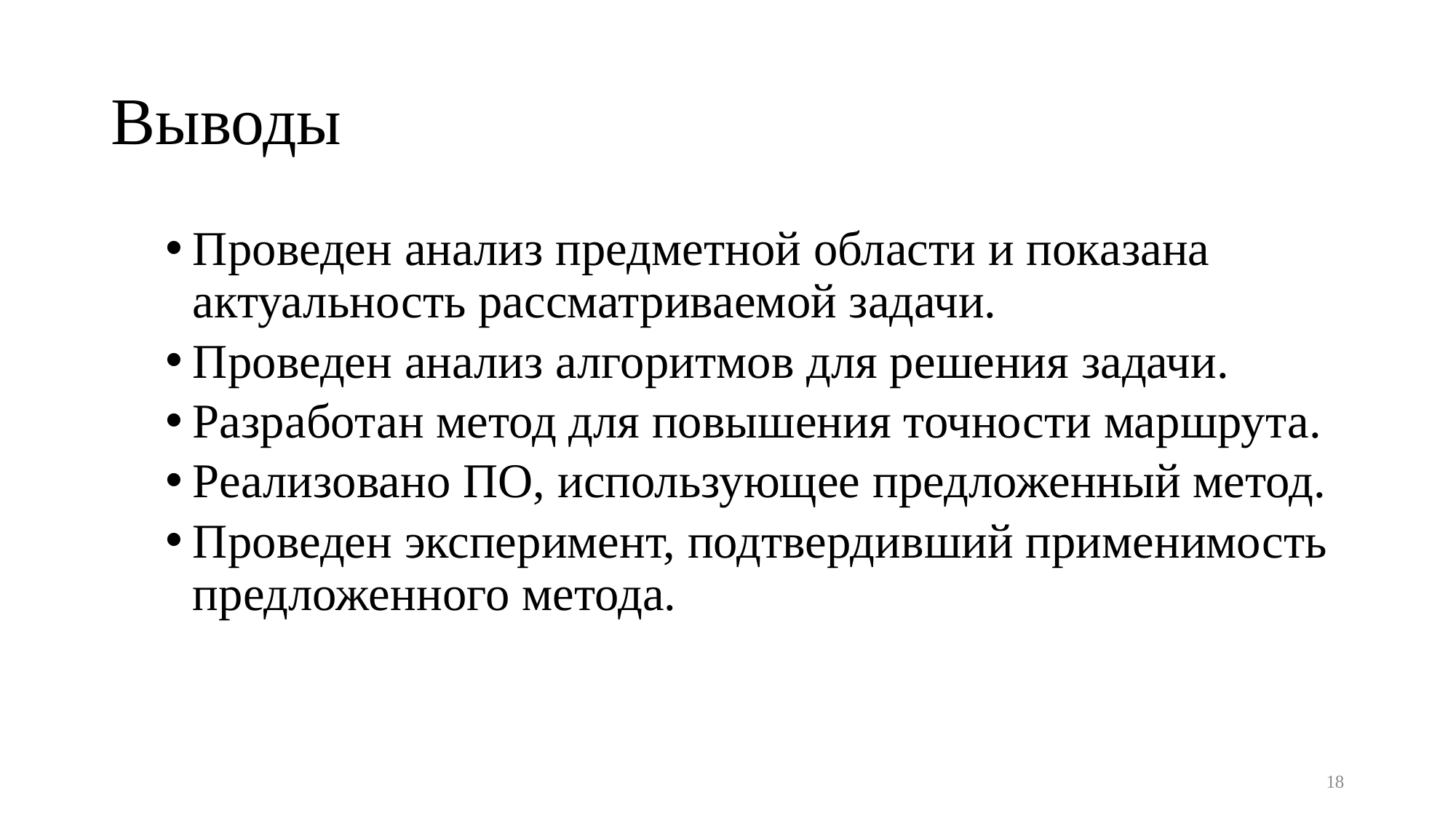

# Выводы
Проведен анализ предметной области и показана актуальность рассматриваемой задачи.
Проведен анализ алгоритмов для решения задачи.
Разработан метод для повышения точности маршрута.
Реализовано ПО, использующее предложенный метод.
Проведен эксперимент, подтвердивший применимость предложенного метода.
18